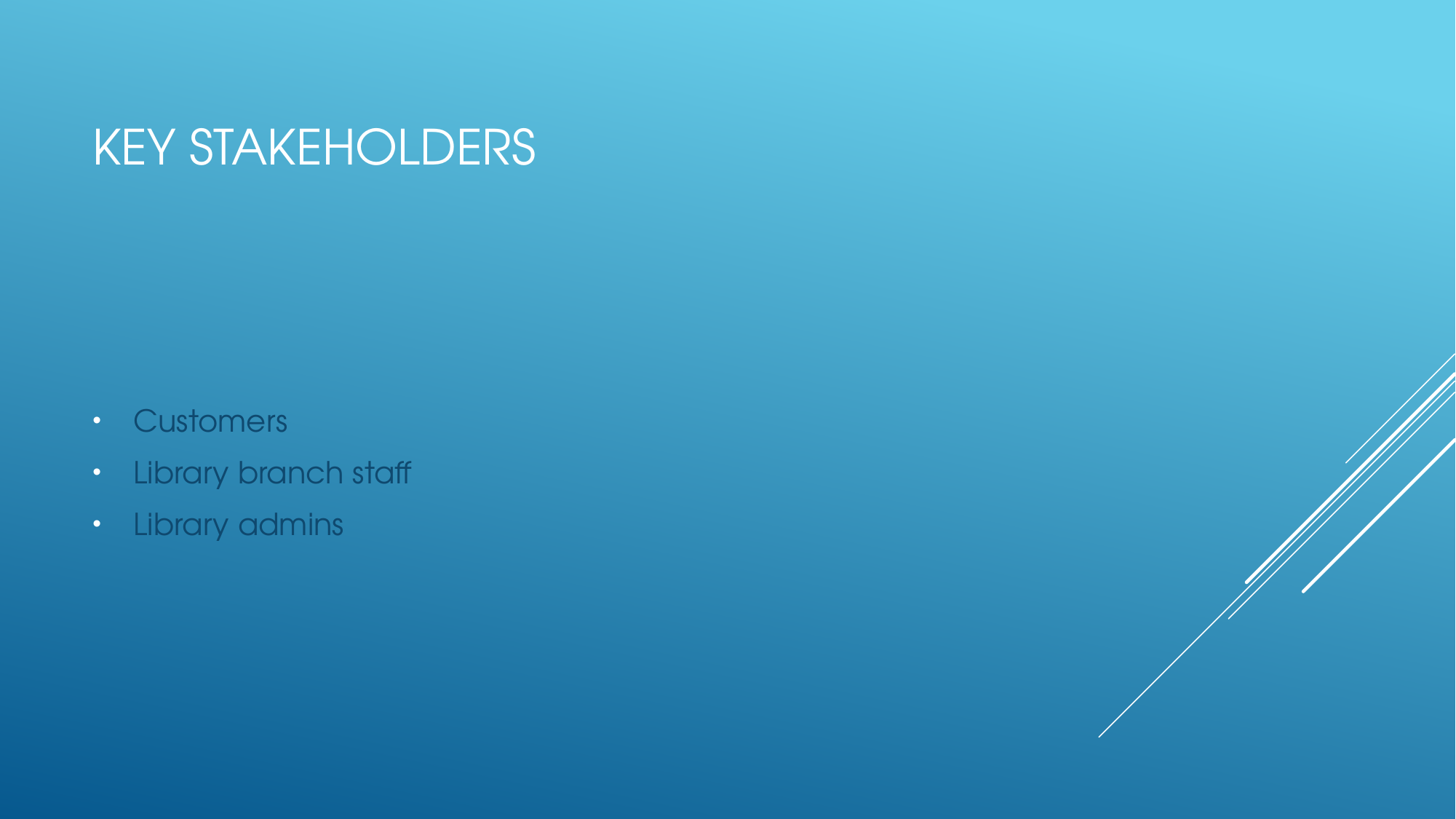

# Key stakeholders
Customers
Library branch staff
Library admins